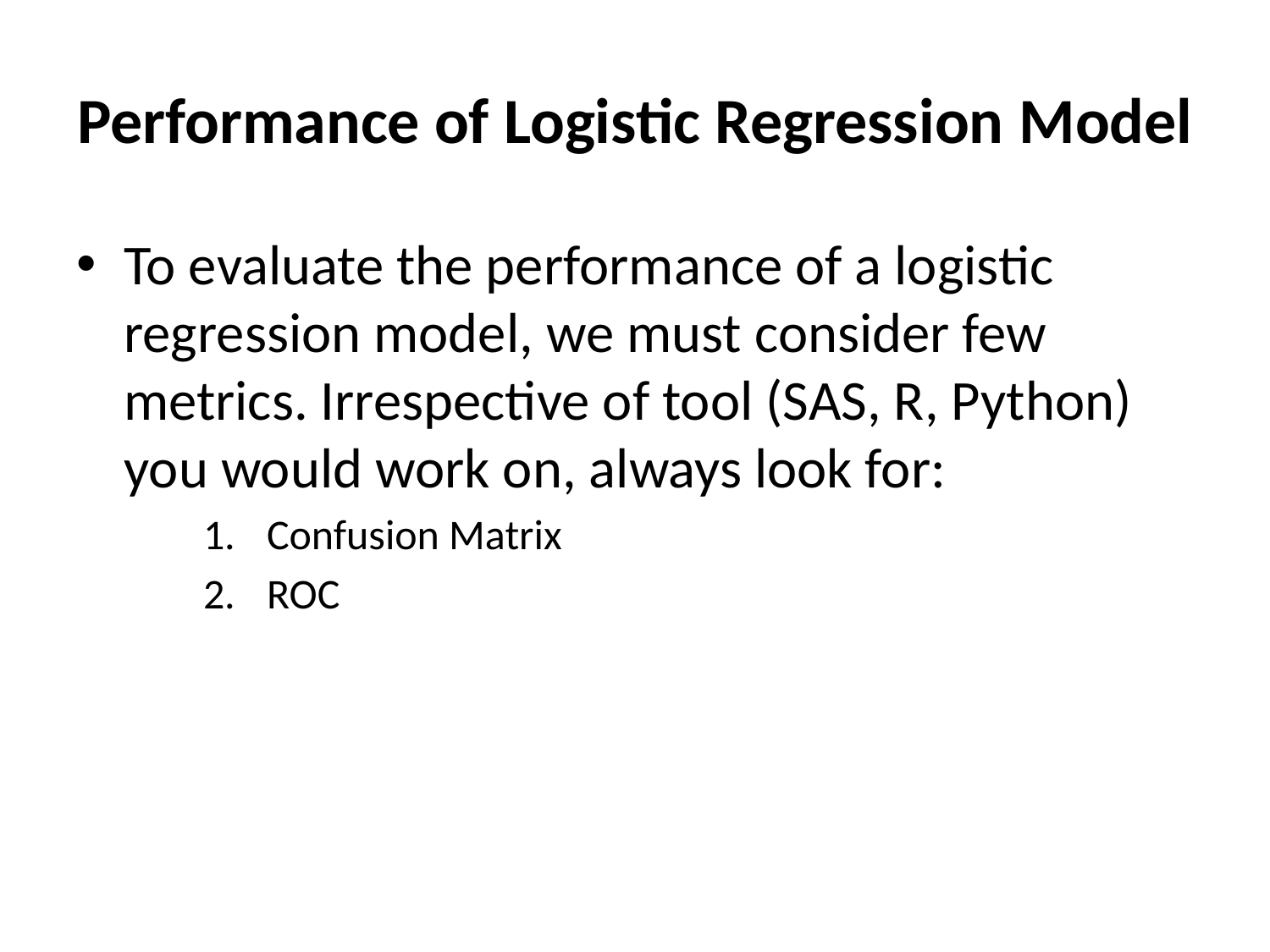

# Performance of Logistic Regression Model
To evaluate the performance of a logistic regression model, we must consider few metrics. Irrespective of tool (SAS, R, Python) you would work on, always look for:
Confusion Matrix
ROC